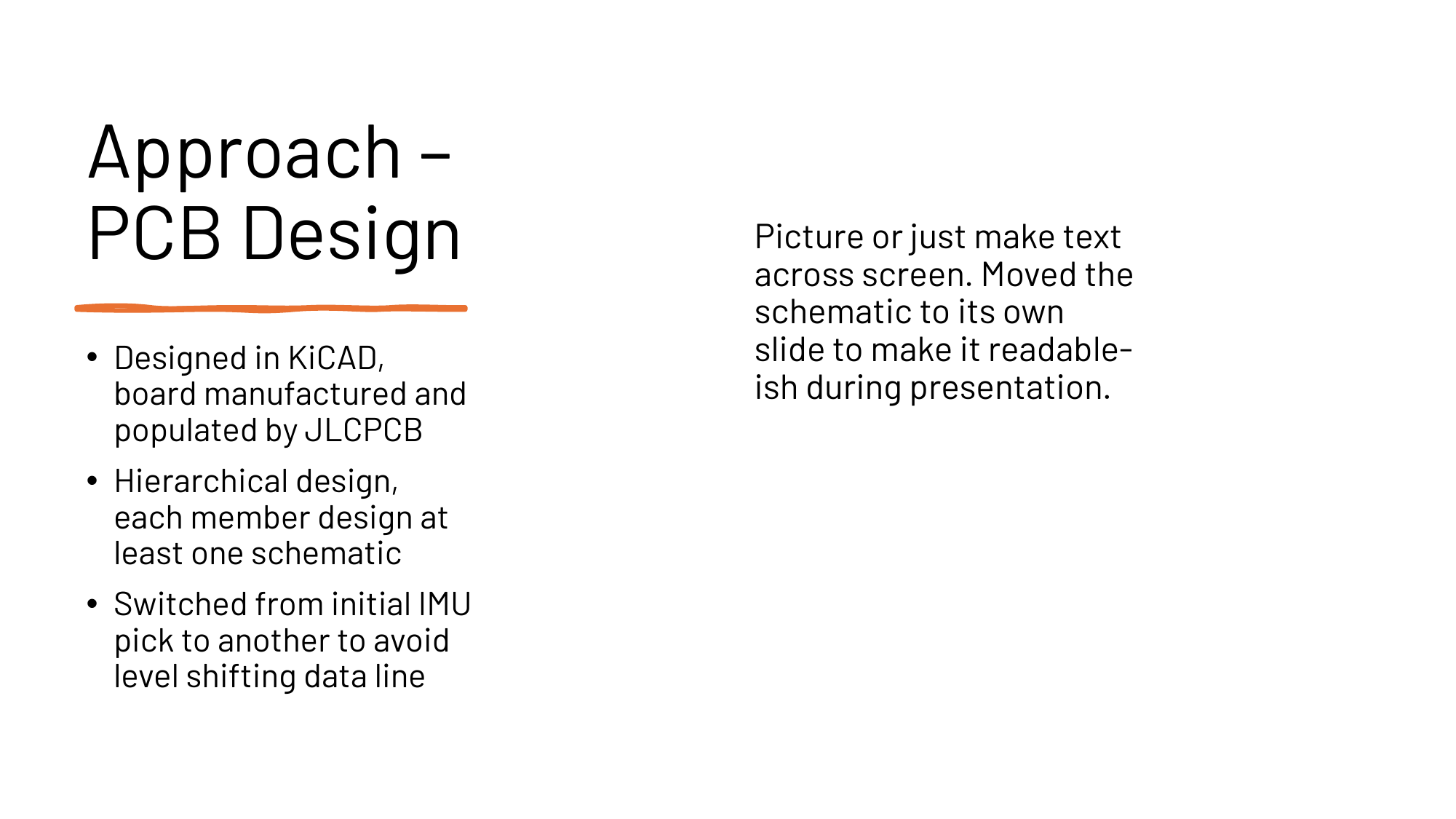

# Approach – PCB Design
Picture or just make text across screen. Moved the schematic to its own slide to make it readable-ish during presentation.

Designed in KiCAD, board manufactured and populated by JLCPCB
Hierarchical design, each member design at least one schematic
Switched from initial IMU pick to another to avoid level shifting data line